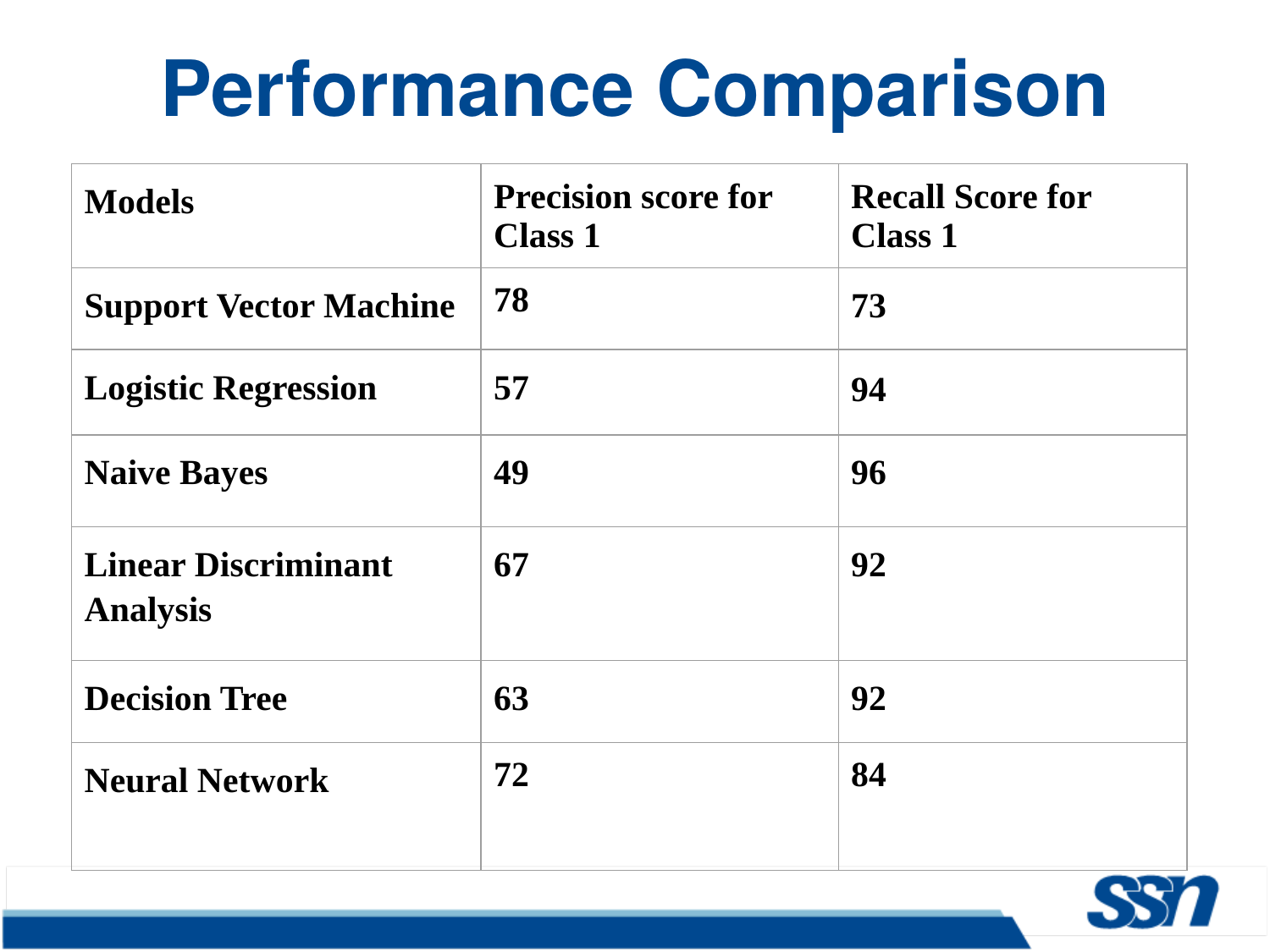

# Performance Comparison
| Models | Precision score for Class 1 | Recall Score for Class 1 |
| --- | --- | --- |
| Support Vector Machine | 78 | 73 |
| Logistic Regression | 57 | 94 |
| Naive Bayes | 49 | 96 |
| Linear Discriminant Analysis | 67 | 92 |
| Decision Tree | 63 | 92 |
| Neural Network | 72 | 84 |